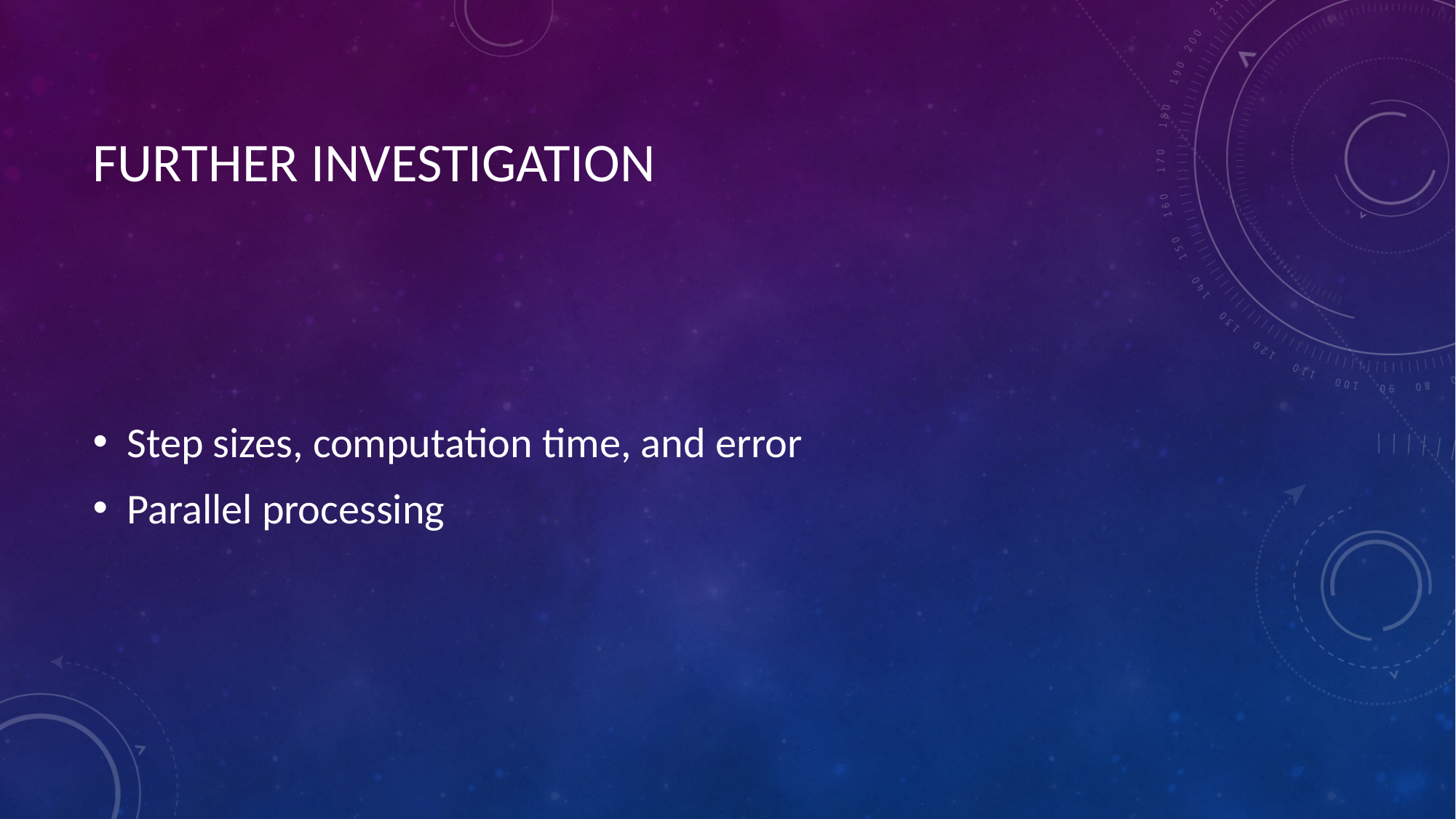

# Further investigation
Step sizes, computation time, and error
Parallel processing